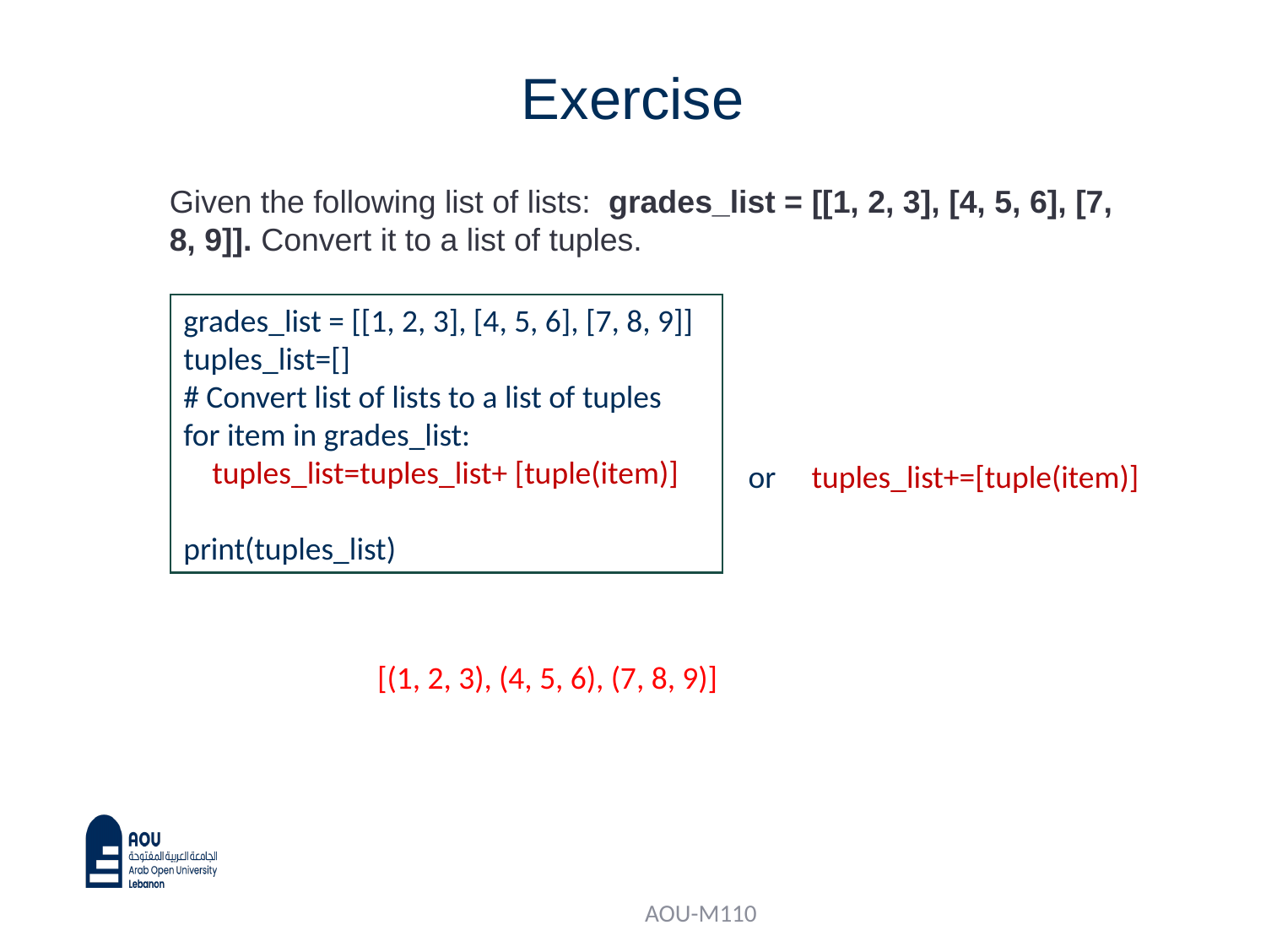

# Exercise
Given the following list of lists:  grades_list = [[1, 2, 3], [4, 5, 6], [7, 8, 9]]. Convert it to a list of tuples.
grades_list = [[1, 2, 3], [4, 5, 6], [7, 8, 9]]
tuples_list=[]
# Convert list of lists to a list of tuples
for item in grades_list:
    tuples_list=tuples_list+ [tuple(item)]

print(tuples_list)
or
tuples_list+=[tuple(item)]
[(1, 2, 3), (4, 5, 6), (7, 8, 9)]
AOU-M110